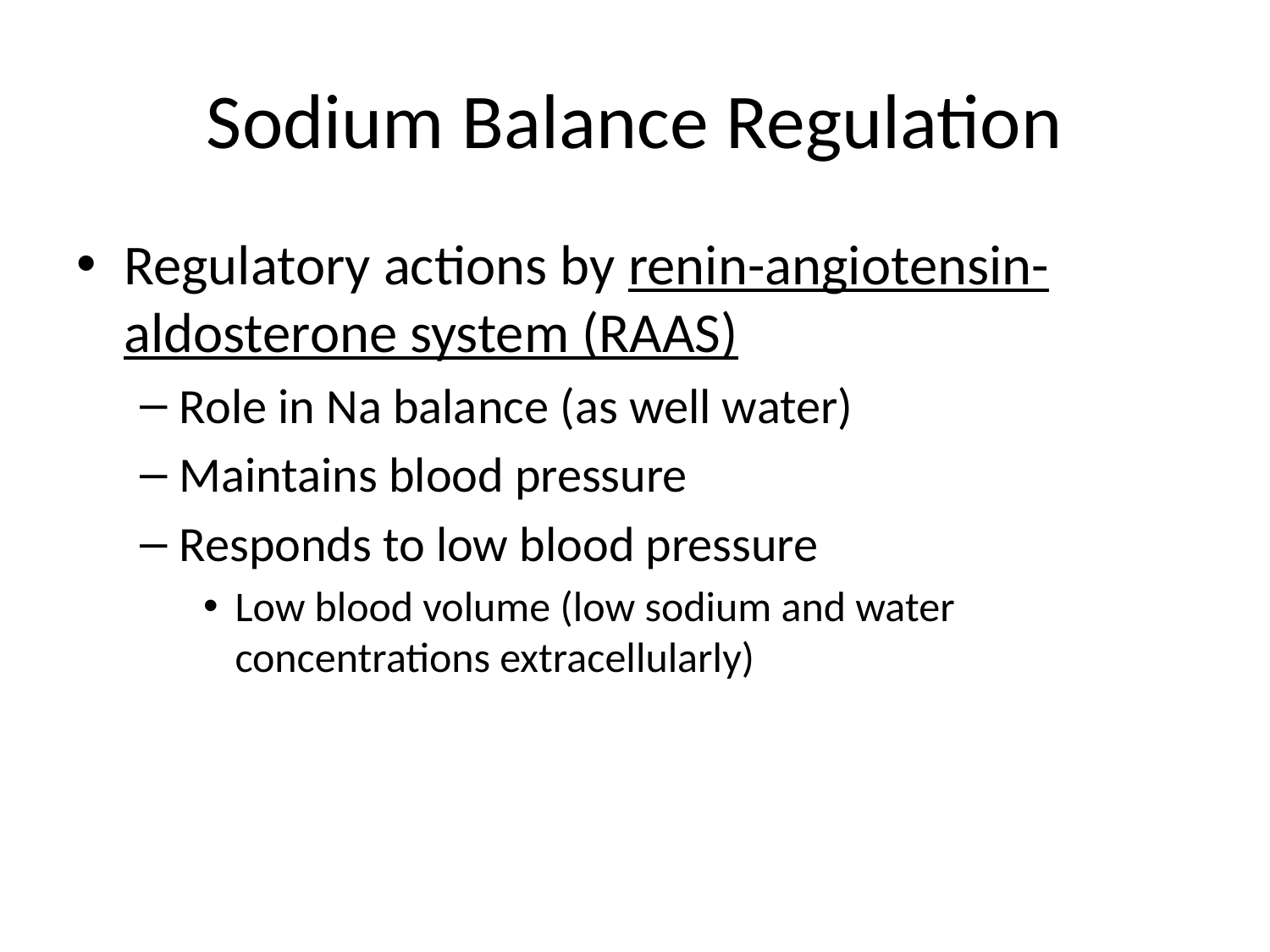

# Sodium Balance Regulation
Regulatory actions by renin-angiotensin-aldosterone system (RAAS)
Role in Na balance (as well water)
Maintains blood pressure
Responds to low blood pressure
Low blood volume (low sodium and water concentrations extracellularly)